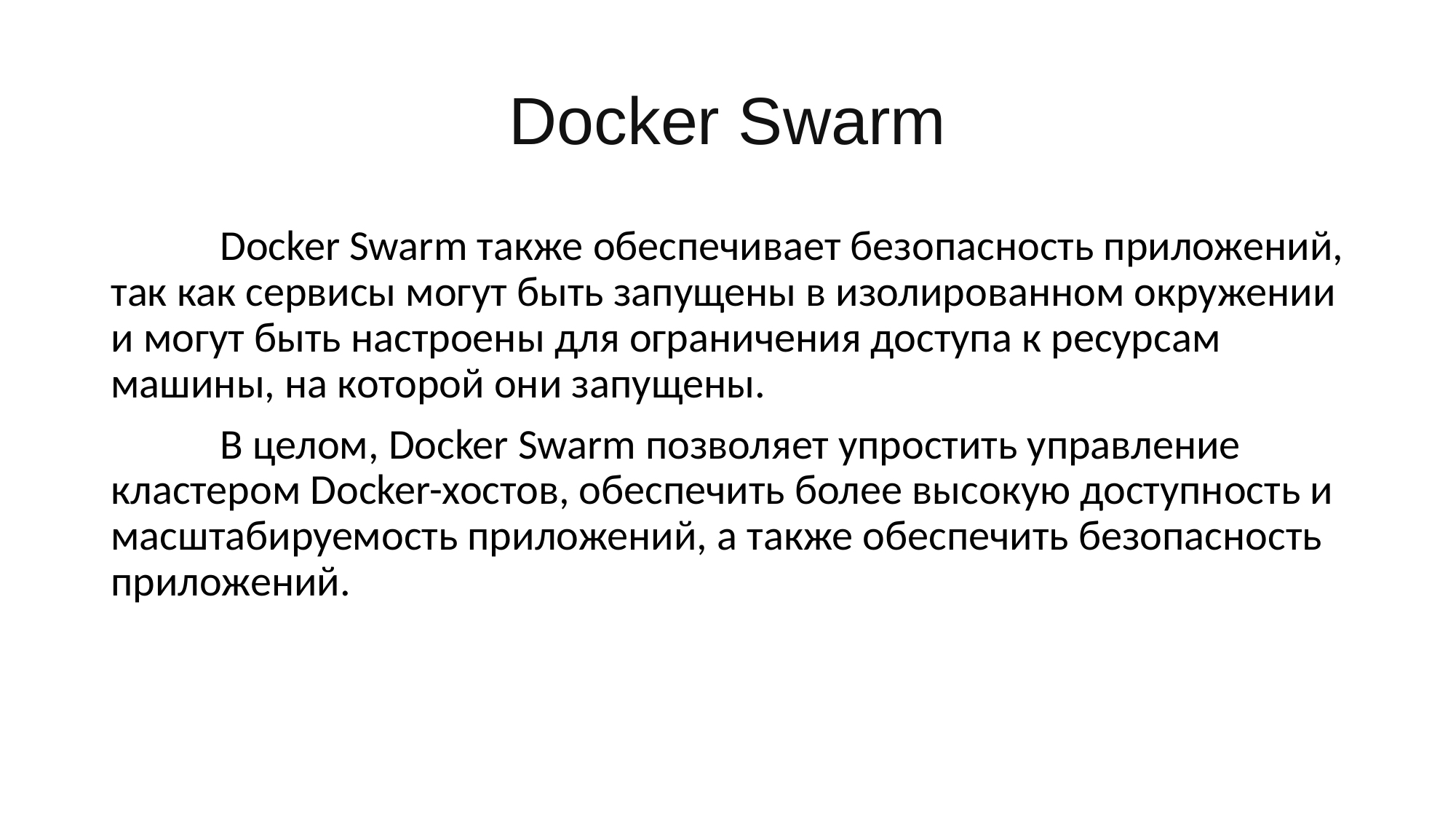

# Docker Swarm
	Docker Swarm также обеспечивает безопасность приложений, так как сервисы могут быть запущены в изолированном окружении и могут быть настроены для ограничения доступа к ресурсам машины, на которой они запущены.
	В целом, Docker Swarm позволяет упростить управление кластером Docker-хостов, обеспечить более высокую доступность и масштабируемость приложений, а также обеспечить безопасность приложений.